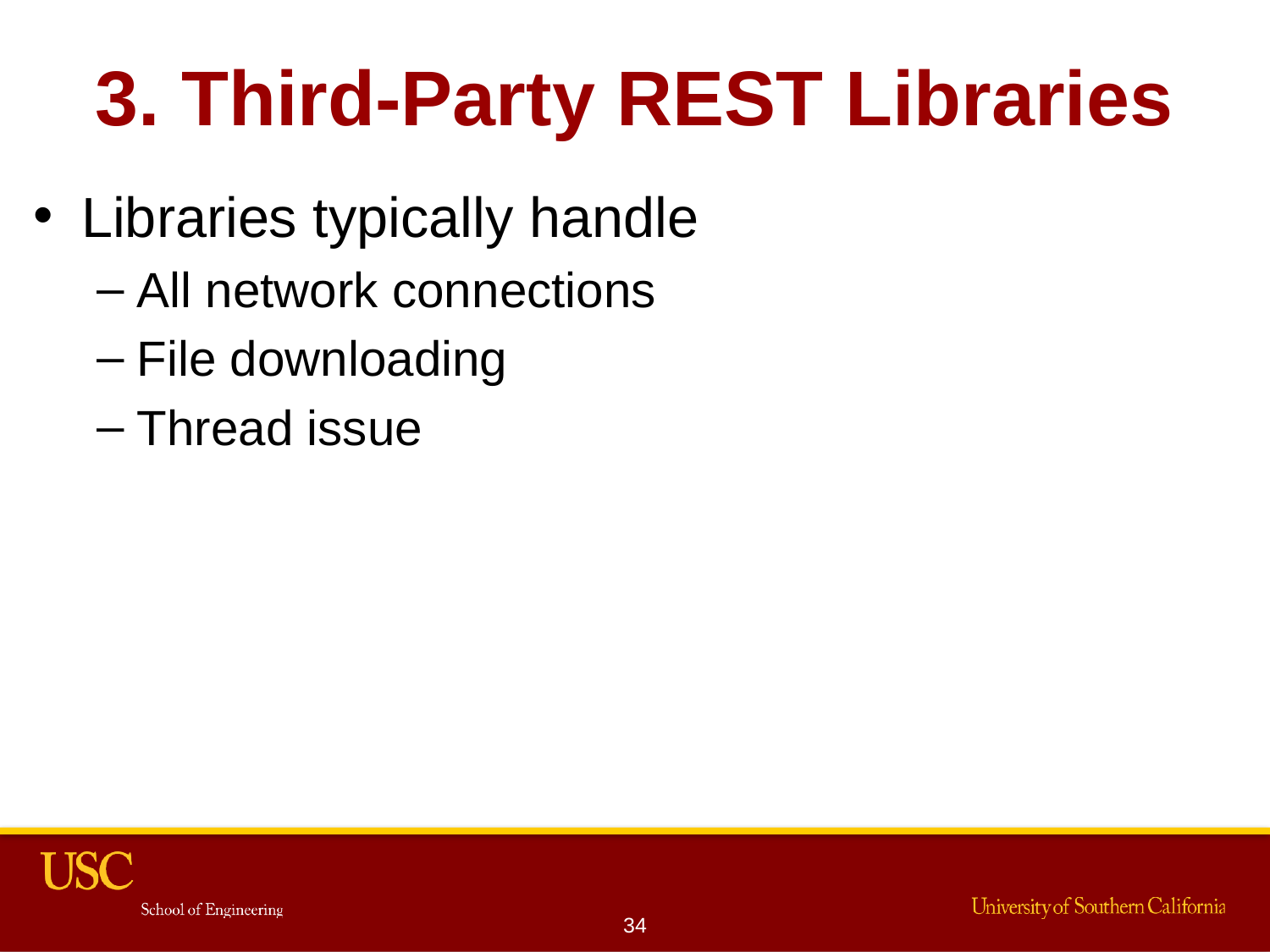

# 3. Third-Party REST Libraries
Libraries typically handle
All network connections
File downloading
Thread issue
34